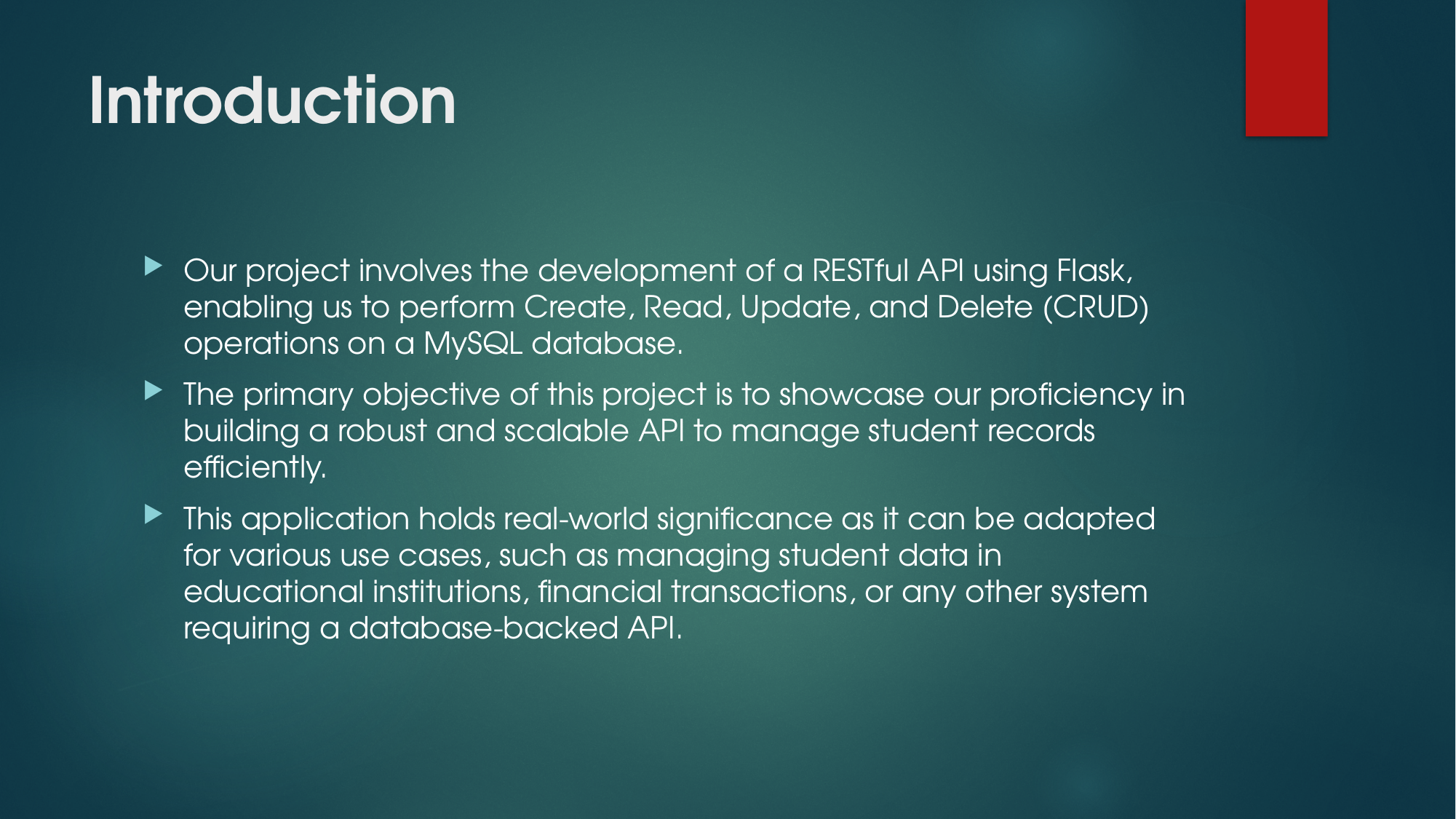

# Introduction
Our project involves the development of a RESTful API using Flask, enabling us to perform Create, Read, Update, and Delete (CRUD) operations on a MySQL database.
The primary objective of this project is to showcase our proficiency in building a robust and scalable API to manage student records efficiently.
This application holds real-world significance as it can be adapted for various use cases, such as managing student data in educational institutions, financial transactions, or any other system requiring a database-backed API.